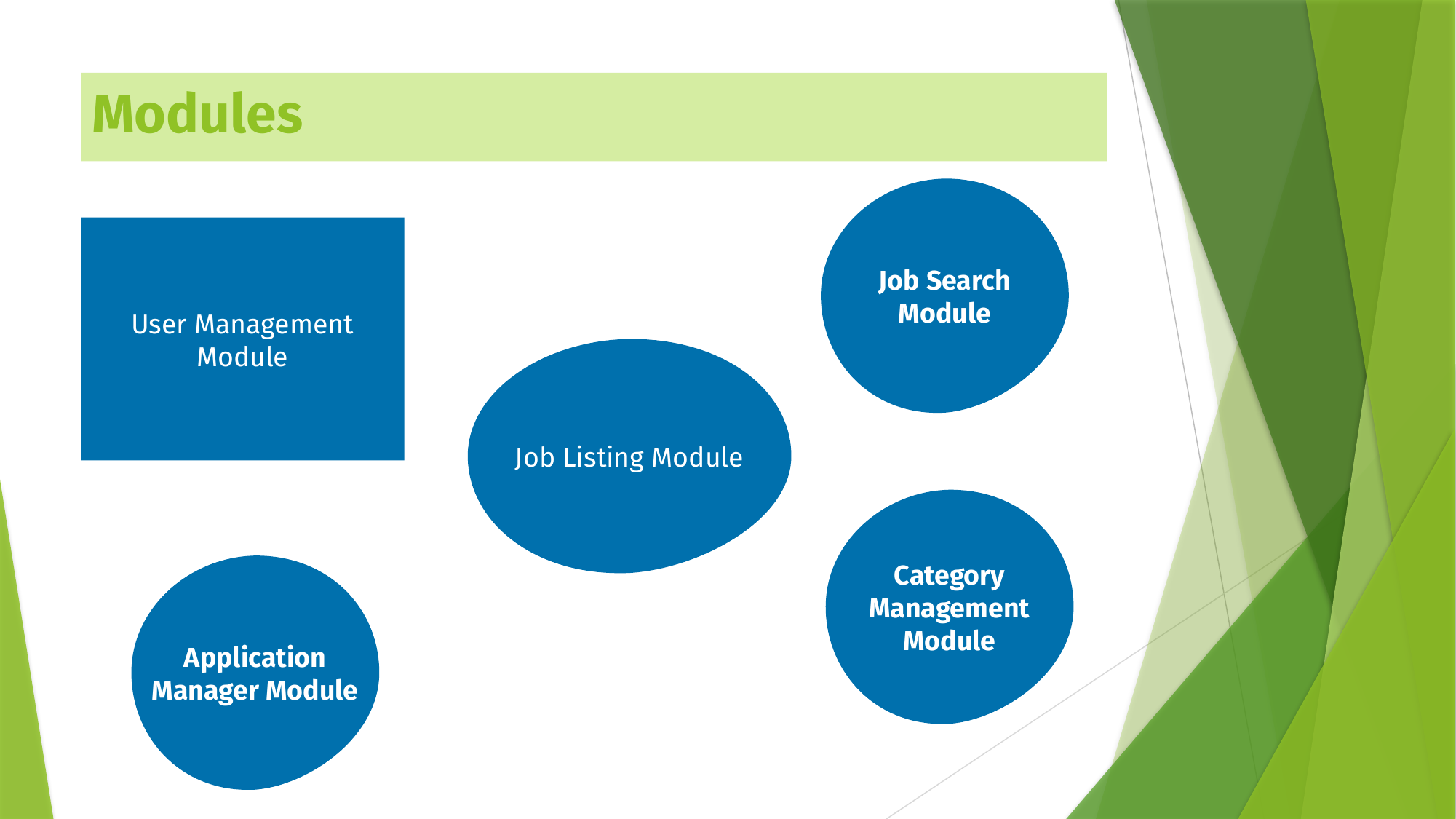

# Modules
Job Search Module
User Management Module
Job Listing Module
Category Management Module
Application Manager Module